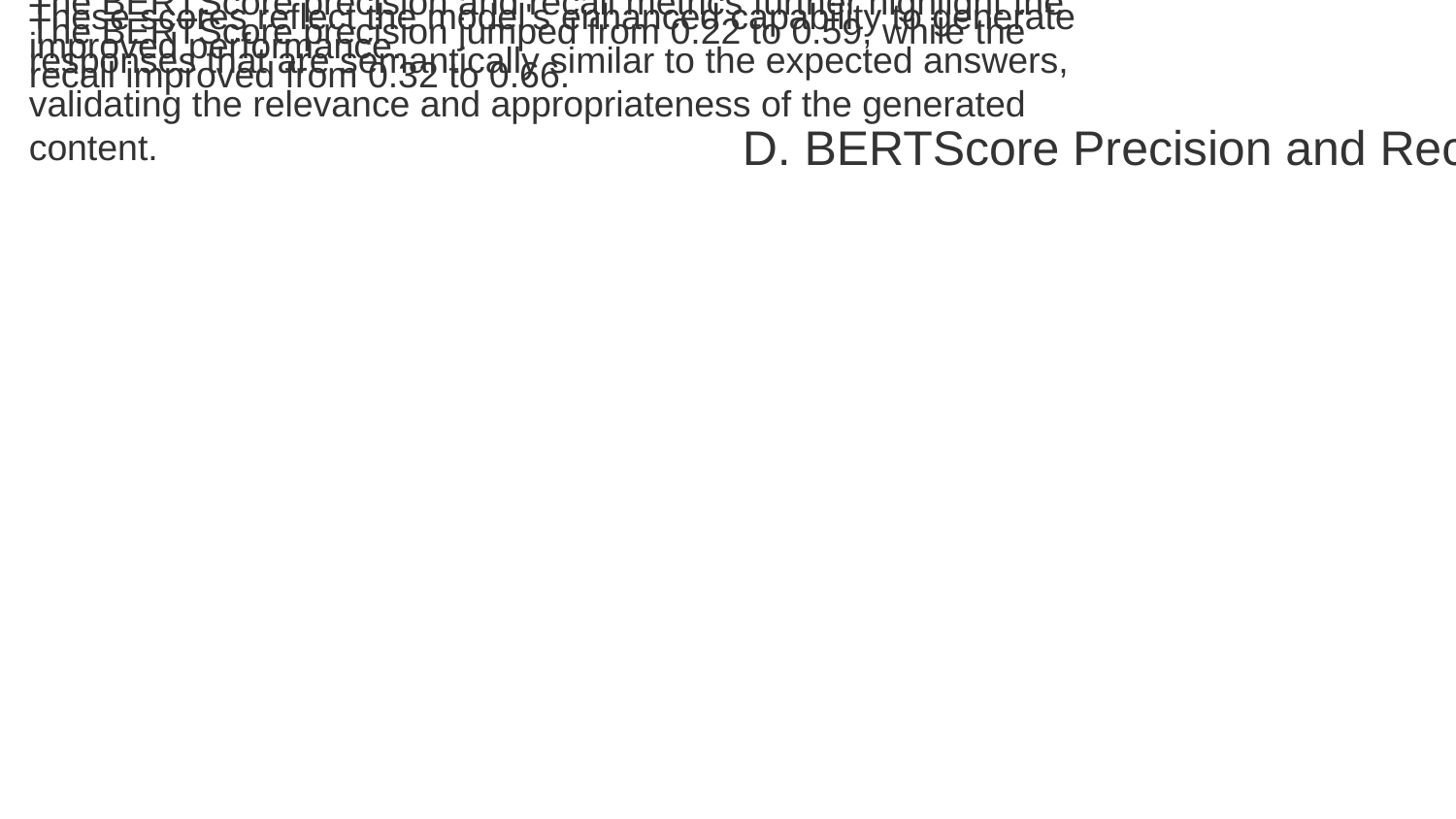

The BERTScore precision and recall metrics further highlight the improved performance.
The BERTScore precision jumped from 0.22 to 0.59, while the recall improved from 0.32 to 0.66.
These scores reflect the model's enhanced capability to generate responses that are semantically similar to the expected answers, validating the relevance and appropriateness of the generated content.
D. BERTScore Precision and Recall